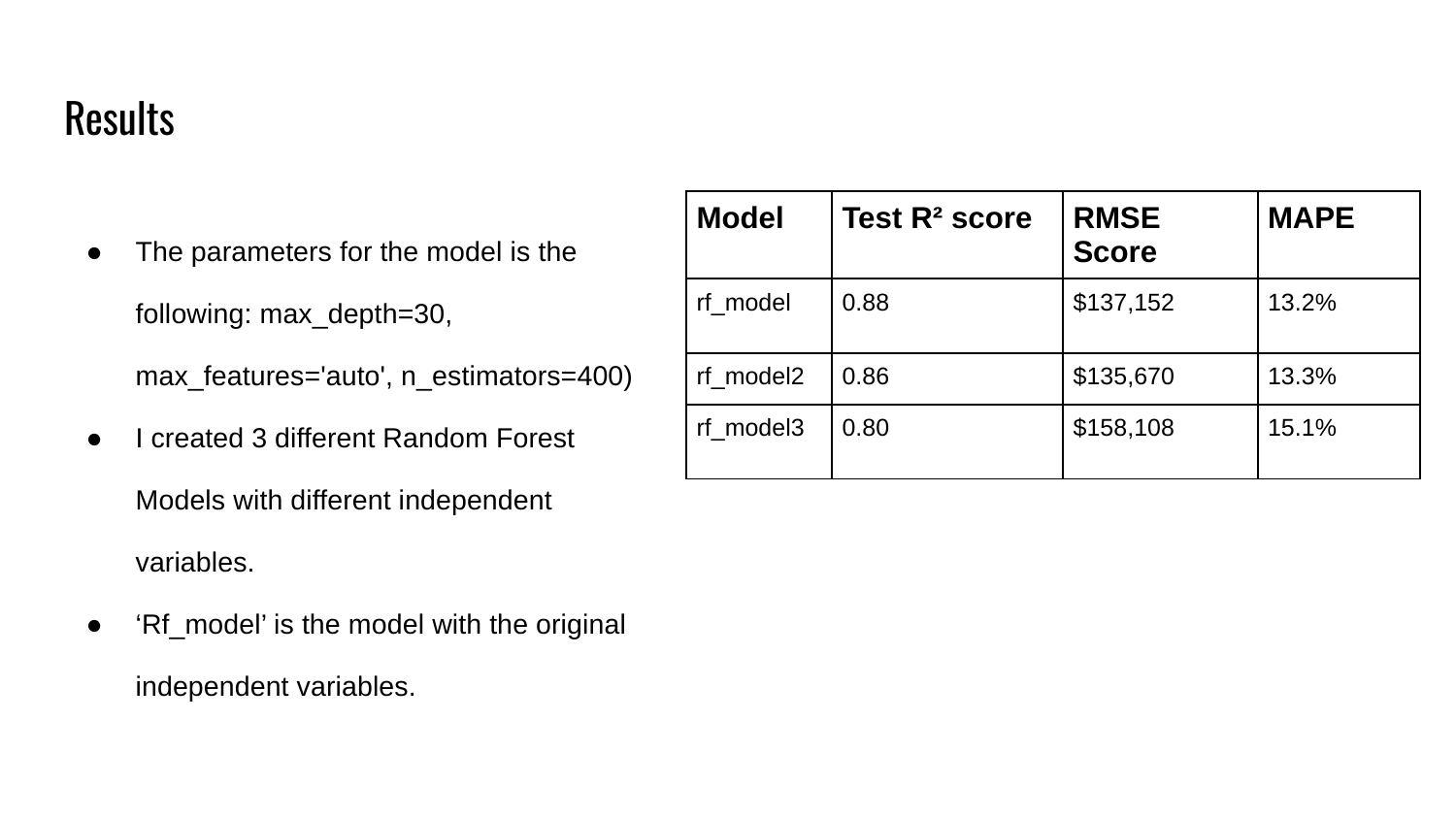

# Results
The parameters for the model is the following: max_depth=30, max_features='auto', n_estimators=400)
I created 3 different Random Forest Models with different independent variables.
‘Rf_model’ is the model with the original independent variables.
| Model | Test R² score | RMSE Score | MAPE |
| --- | --- | --- | --- |
| rf\_model | 0.88 | $137,152 | 13.2% |
| rf\_model2 | 0.86 | $135,670 | 13.3% |
| rf\_model3 | 0.80 | $158,108 | 15.1% |